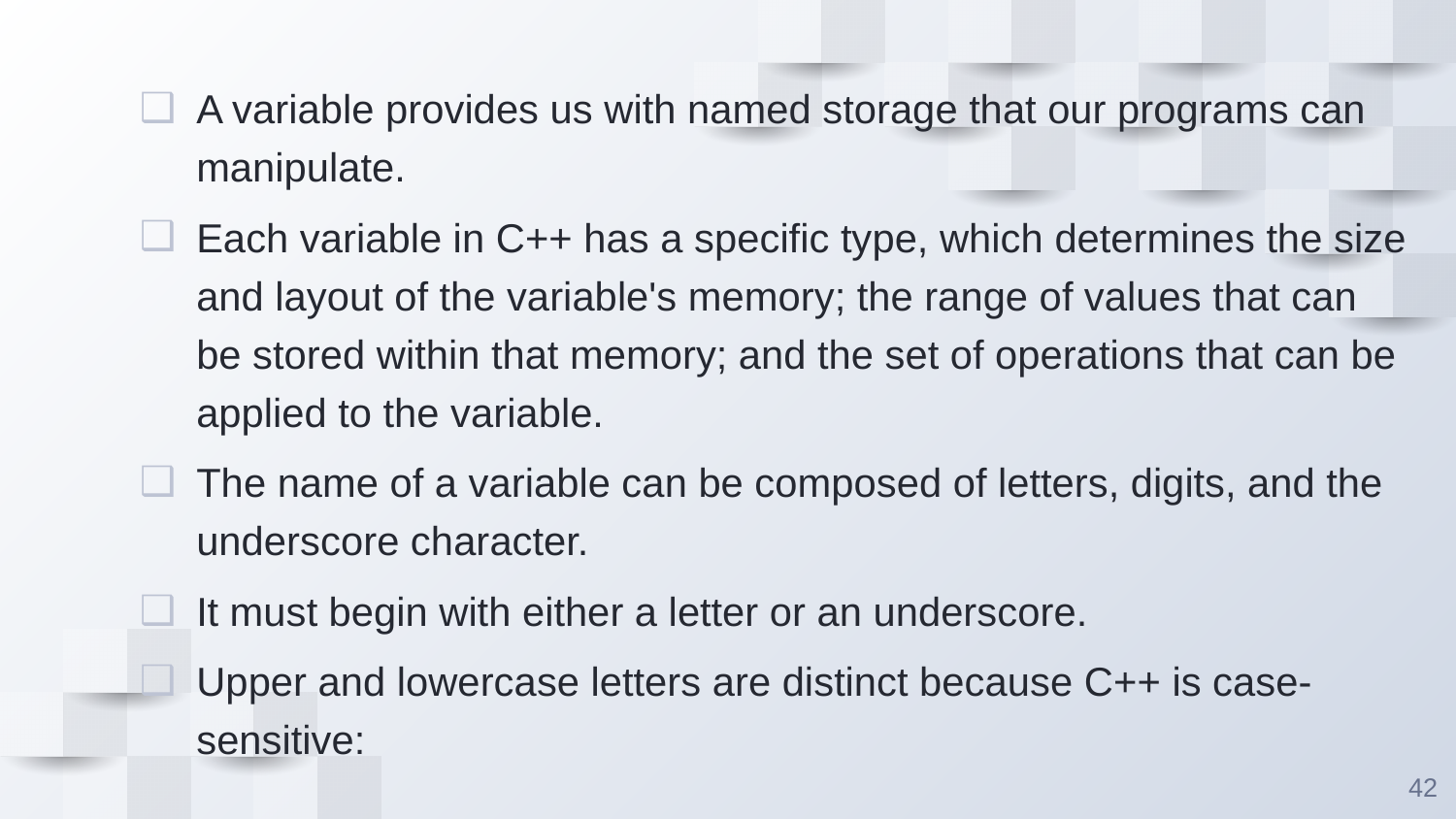

A variable provides us with named storage that our programs can manipulate.
Each variable in C++ has a specific type, which determines the size and layout of the variable's memory; the range of values that can be stored within that memory; and the set of operations that can be applied to the variable.
The name of a variable can be composed of letters, digits, and the underscore character.
It must begin with either a letter or an underscore.
Upper and lowercase letters are distinct because C++ is case-sensitive:

42